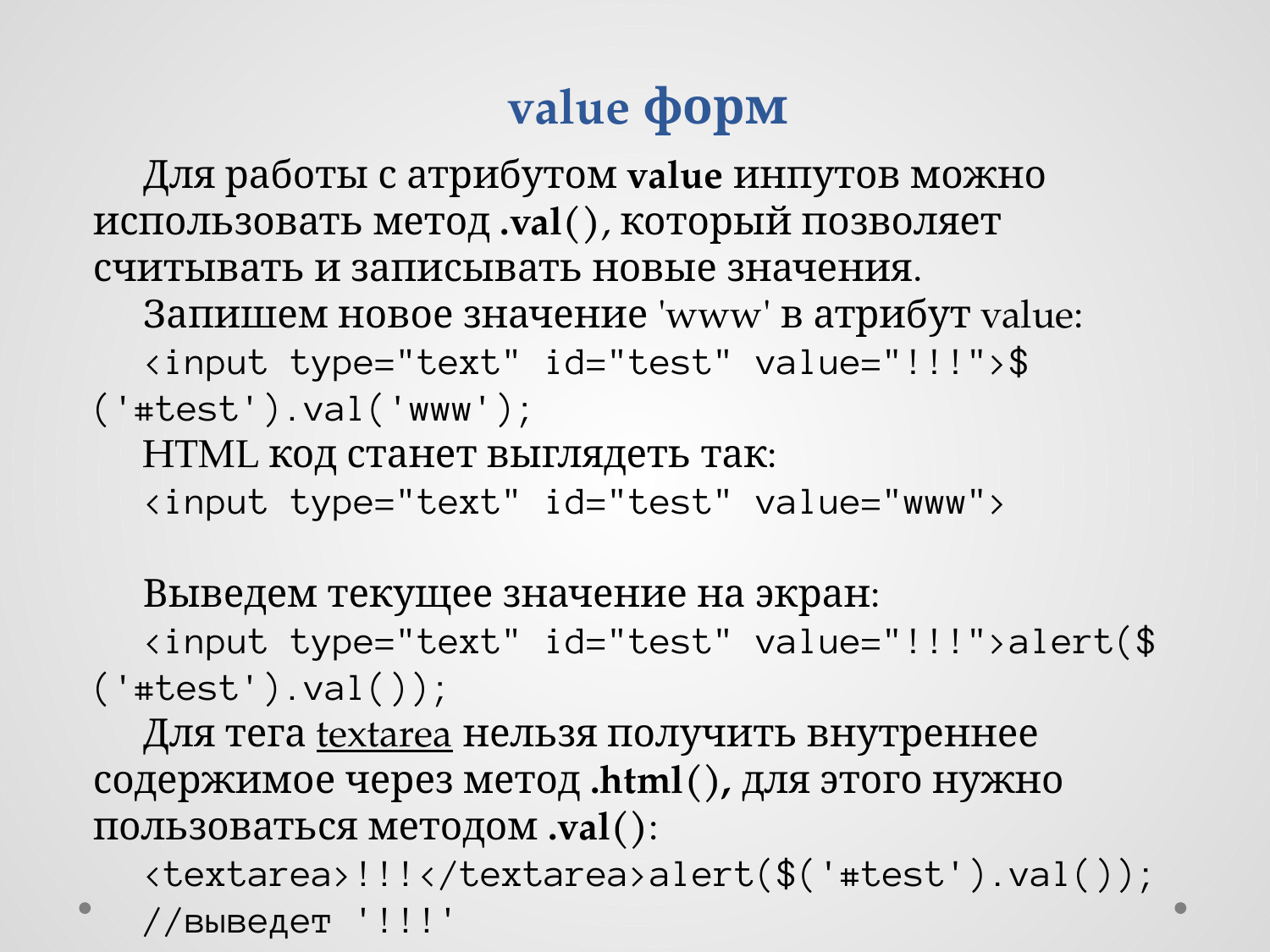

value форм
Для работы с атрибутом value инпутов можно использовать метод .val(), который позволяет считывать и записывать новые значения.
Запишем новое значение 'www' в атрибут value:
<input type="text" id="test" value="!!!">$('#test').val('www');
HTML код станет выглядеть так:
<input type="text" id="test" value="www">

Выведем текущее значение на экран:
<input type="text" id="test" value="!!!">alert($('#test').val());
Для тега textarea нельзя получить внутреннее содержимое через метод .html(), для этого нужно пользоваться методом .val():
<textarea>!!!</textarea>alert($('#test').val());
//выведет '!!!'